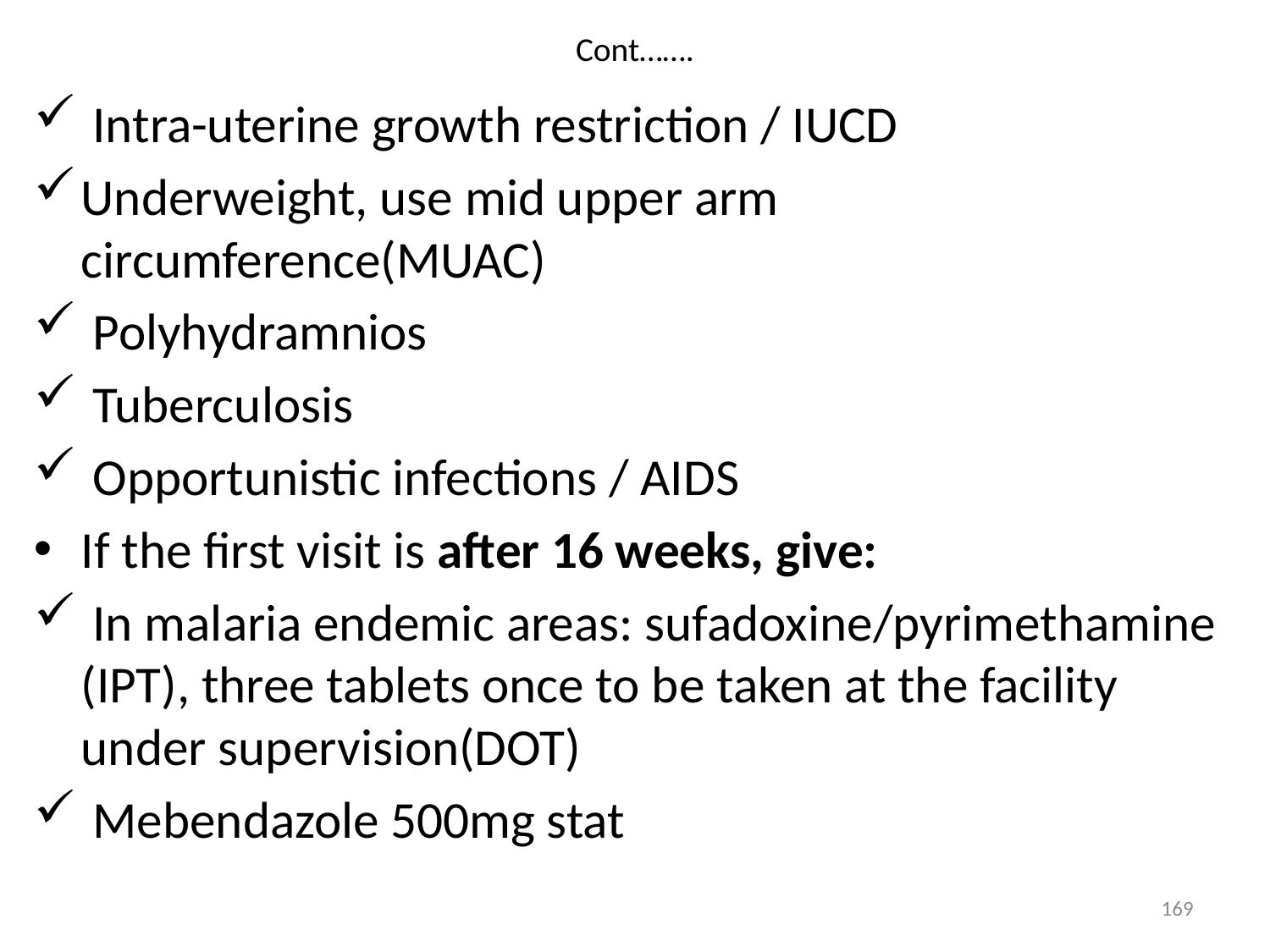

# Cont…….
 Intra-uterine growth restriction / IUCD
Underweight, use mid upper arm circumference(MUAC)
 Polyhydramnios
 Tuberculosis
 Opportunistic infections / AIDS
If the first visit is after 16 weeks, give:
 In malaria endemic areas: sufadoxine/pyrimethamine (IPT), three tablets once to be taken at the facility under supervision(DOT)
 Mebendazole 500mg stat

169